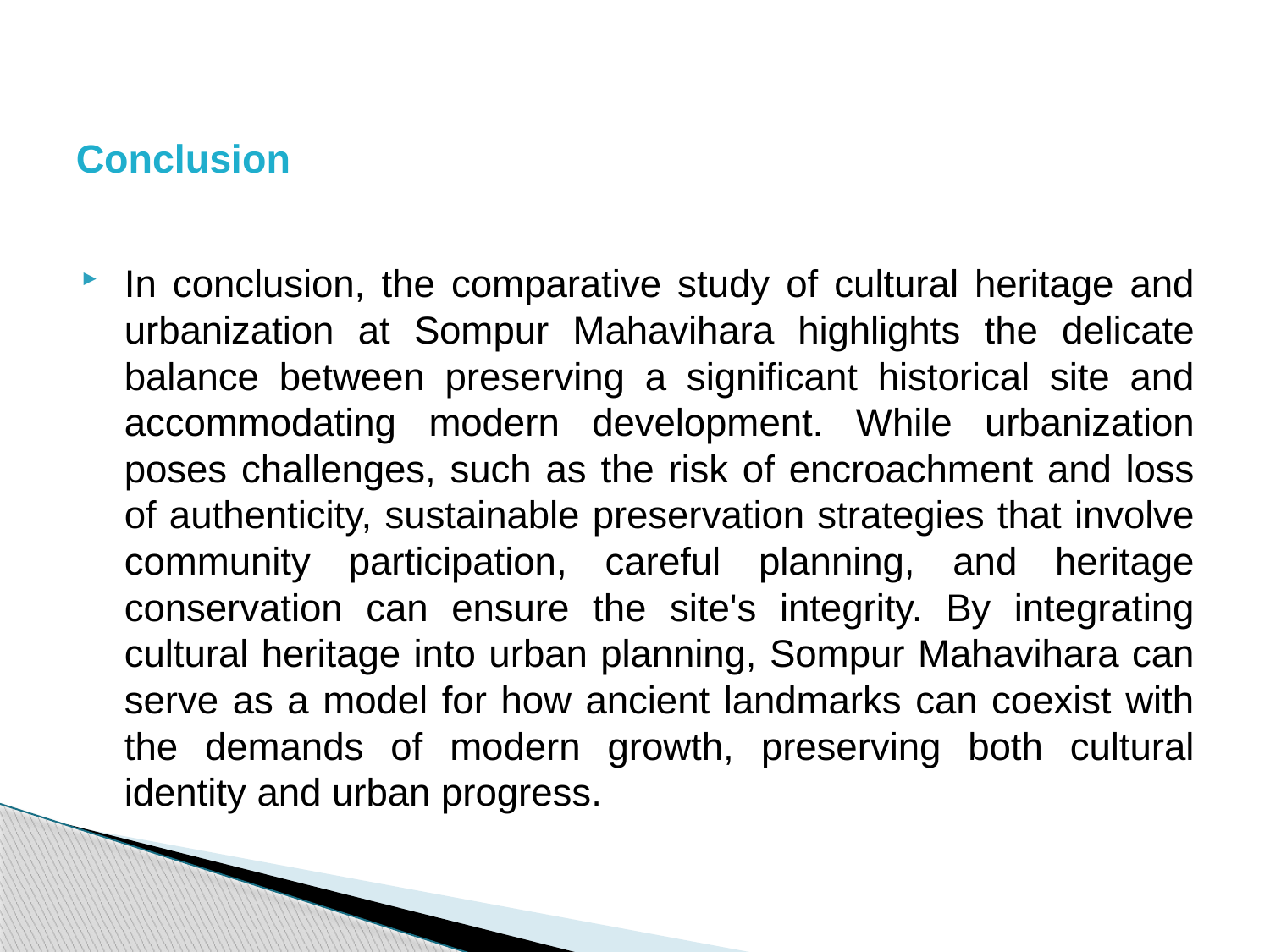

# Conclusion

In conclusion, the comparative study of cultural heritage and urbanization at Sompur Mahavihara highlights the delicate balance between preserving a significant historical site and accommodating modern development. While urbanization poses challenges, such as the risk of encroachment and loss of authenticity, sustainable preservation strategies that involve community participation, careful planning, and heritage conservation can ensure the site's integrity. By integrating cultural heritage into urban planning, Sompur Mahavihara can serve as a model for how ancient landmarks can coexist with the demands of modern growth, preserving both cultural identity and urban progress.